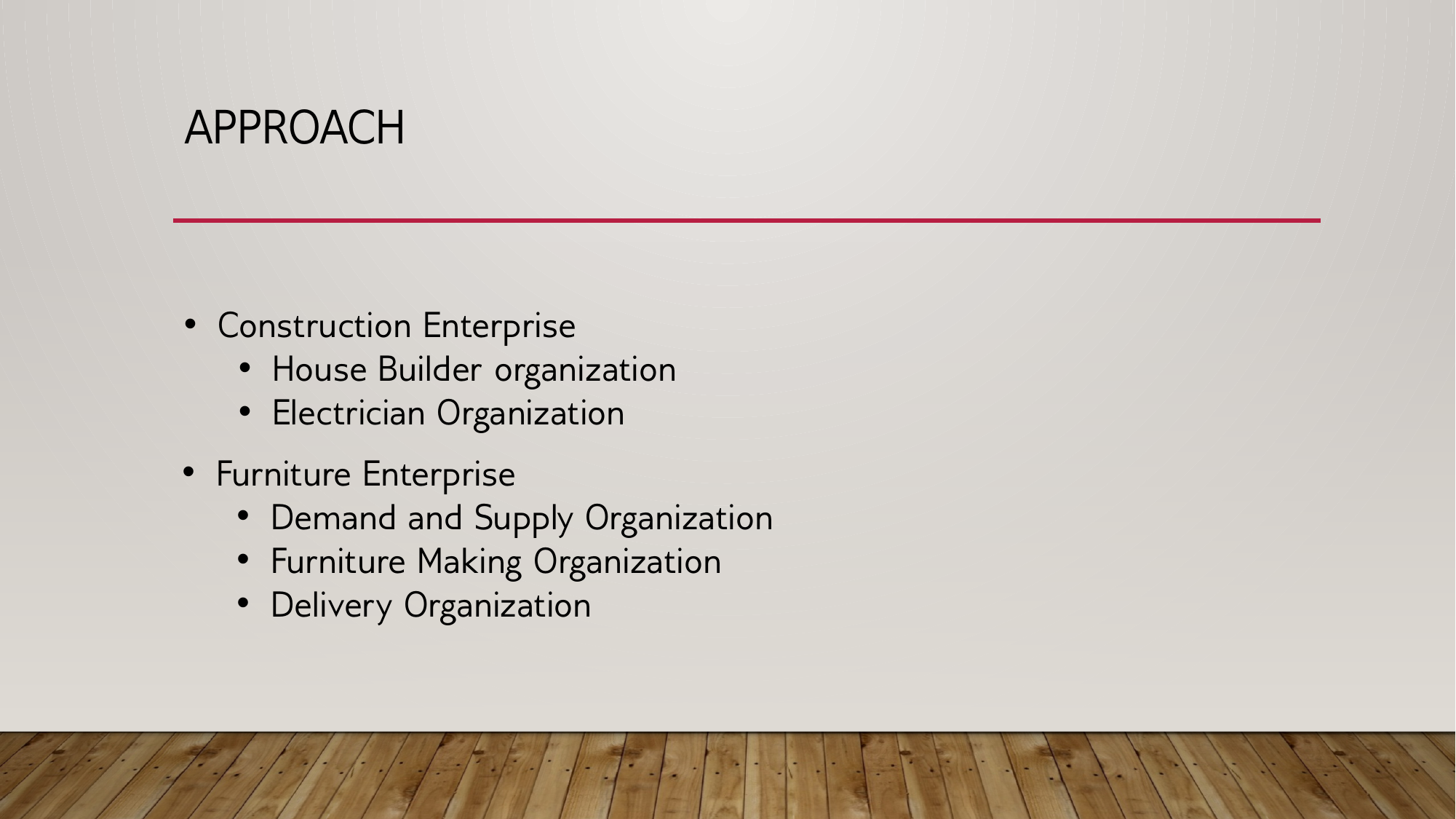

# Approach
Construction Enterprise
House Builder organization
Electrician Organization

Furniture Enterprise
Demand and Supply Organization
Furniture Making Organization
Delivery Organization